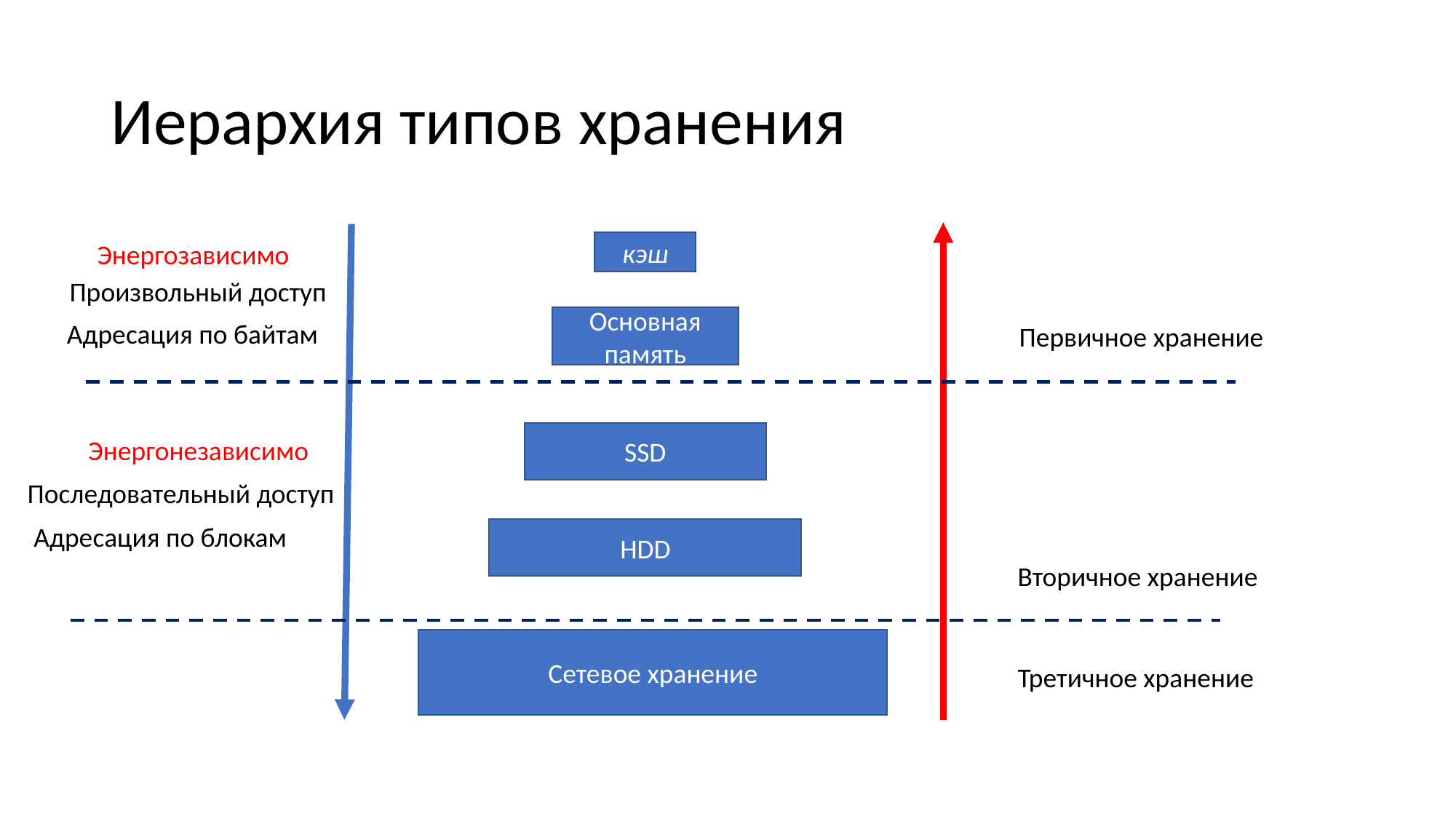

# Иерархия типов хранения
Энергозависимо
кэш
Произвольный доступ
Основная память
Адресация по байтам
Первичное хранение
SSD
Энергонезависимо
Последовательный доступ
Адресация по блокам
HDD
Вторичное хранение
Сетевое хранение
Третичное хранение